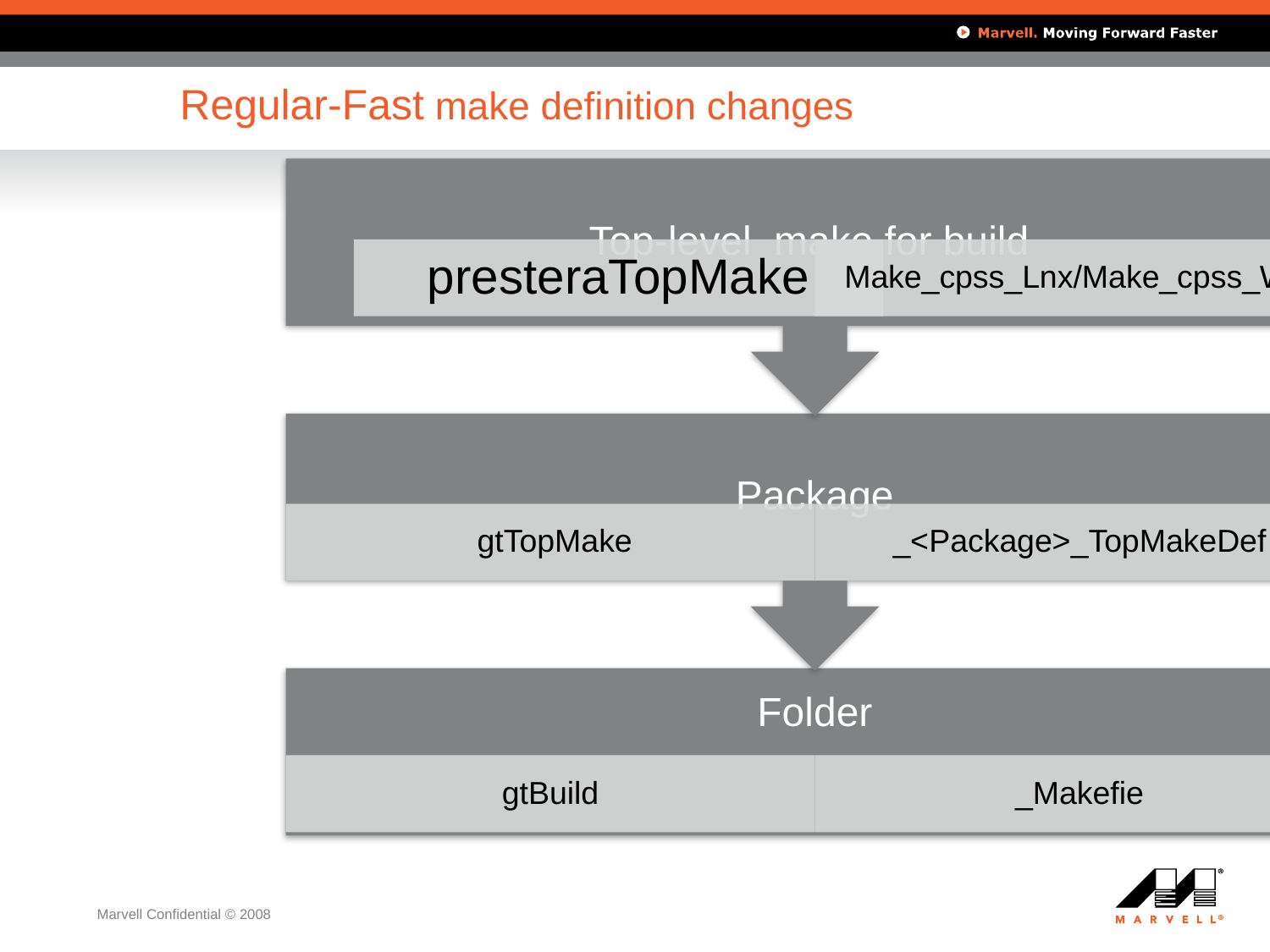

# Regular-Fast make definition changes
Folder
gtBuild
_Makefie
Package
 gtTopMake
_<Package>_TopMakeDef
Top-level  make for build
presteraTopMake
Make_cpss_Lnx/Make_cpss_Win